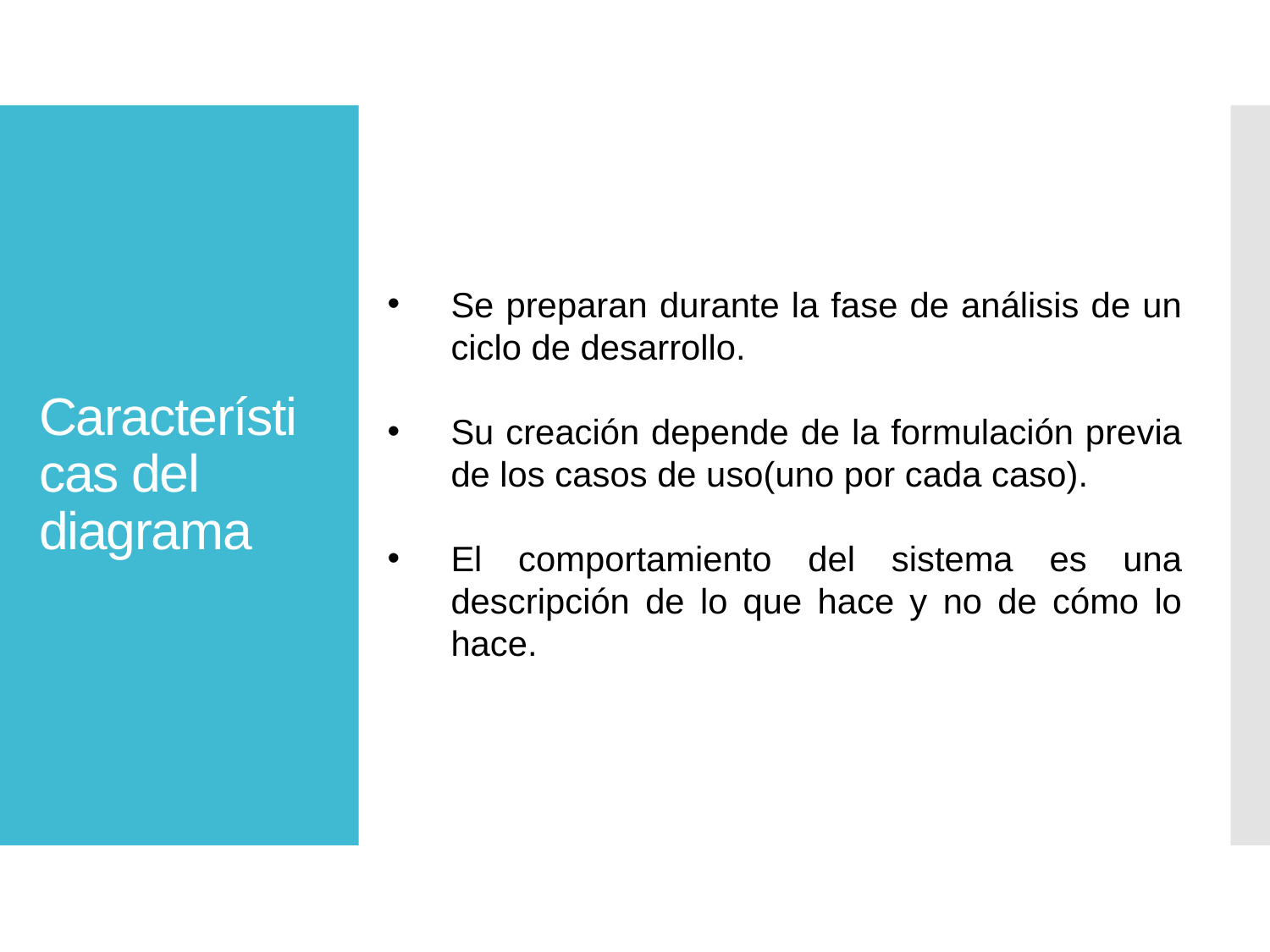

# Características del diagrama
Se preparan durante la fase de análisis de un ciclo de desarrollo.

Su creación depende de la formulación previa de los casos de uso(uno por cada caso).

El comportamiento del sistema es una descripción de lo que hace y no de cómo lo hace.